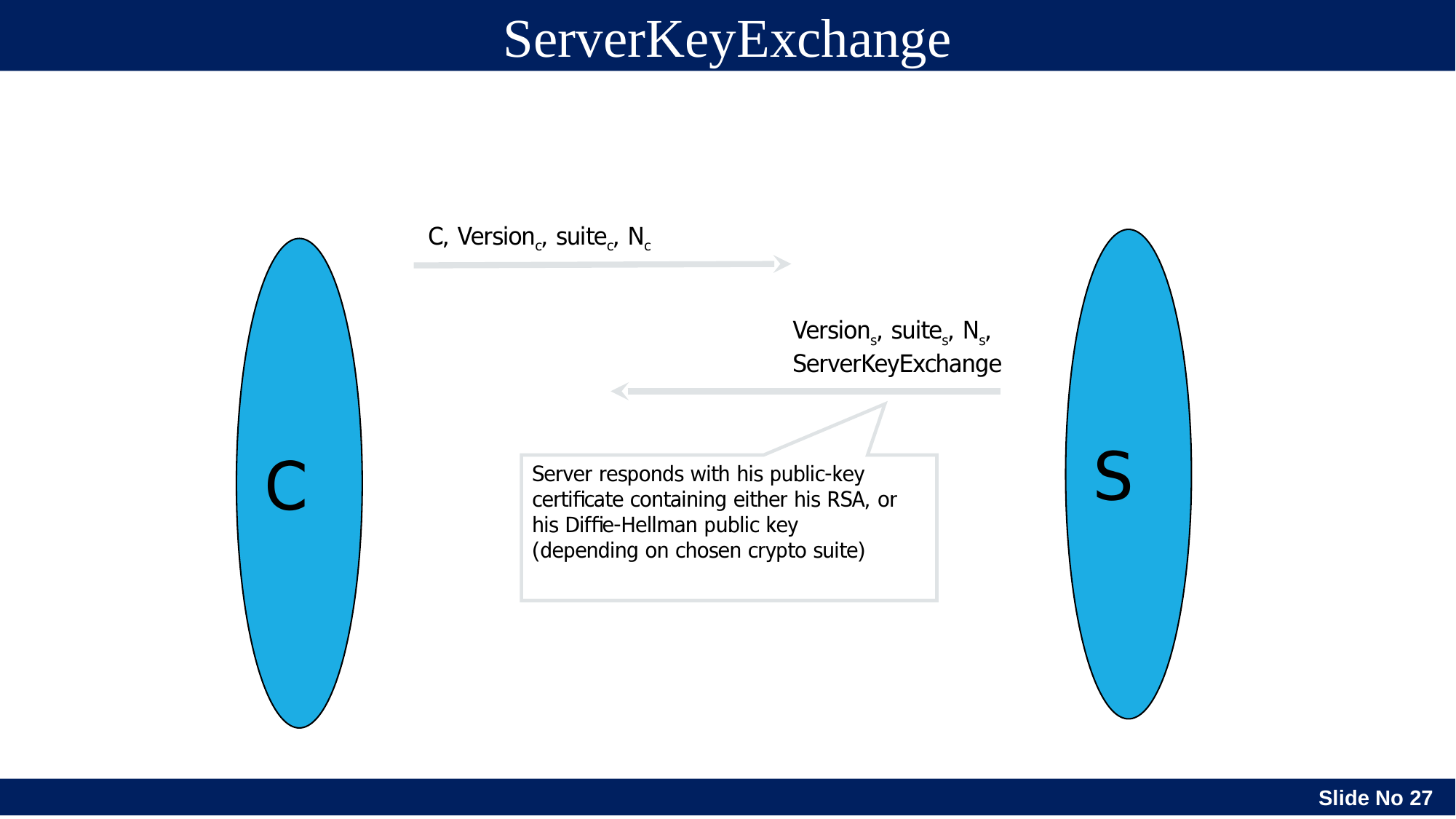

# ServerKeyExchange
C, Versionc, suitec, Nc
S
C
Versions, suites, Ns,
ServerKeyExchange
Server responds with his public-key
certificate containing either his RSA, or
his Diffie-Hellman public key
(depending on chosen crypto suite)